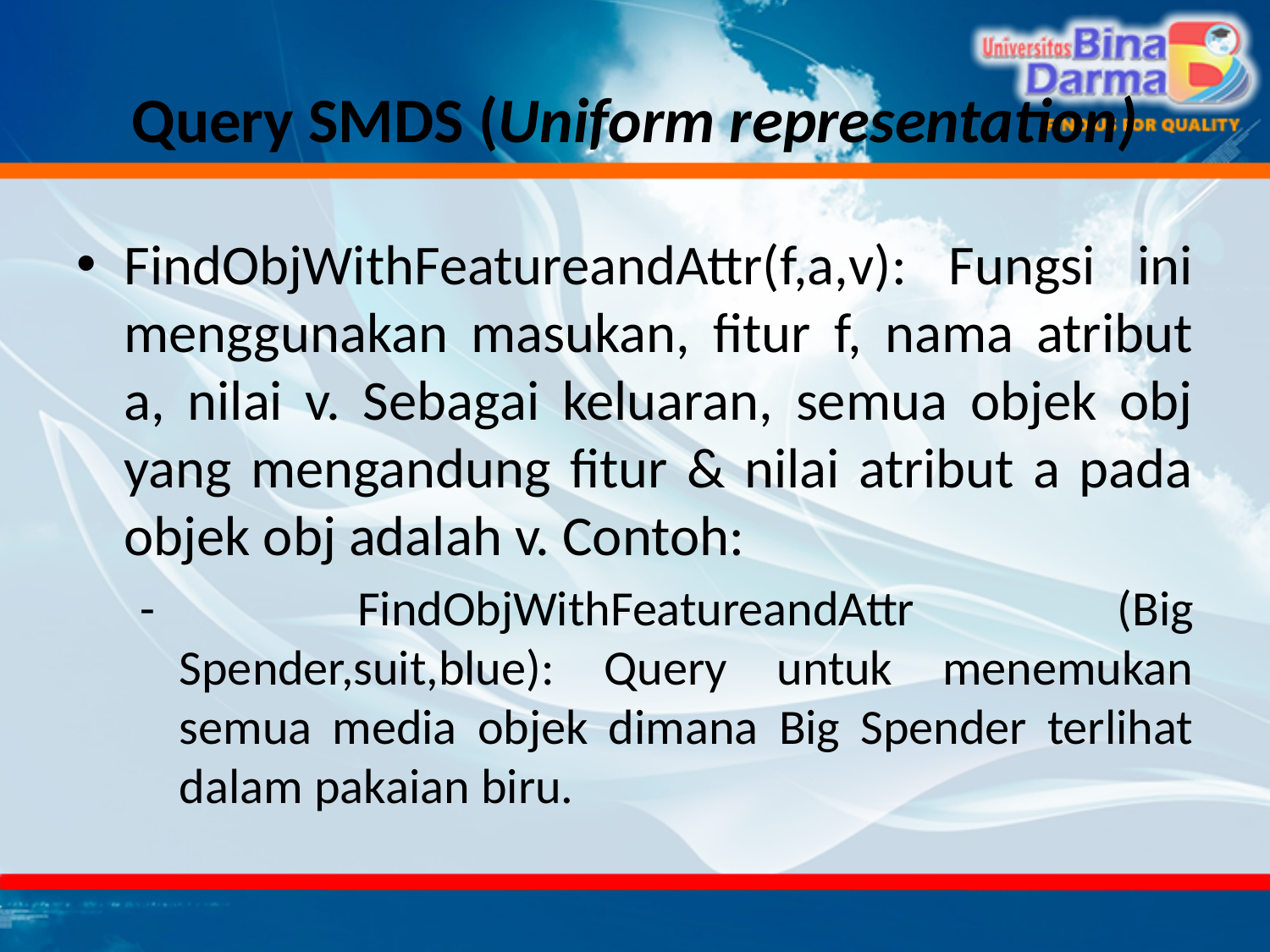

# Query SMDS (Uniform representation)
FindObjWithFeatureandAttr(f,a,v): Fungsi ini menggunakan masukan, fitur f, nama atribut a, nilai v. Sebagai keluaran, semua objek obj yang mengandung fitur & nilai atribut a pada objek obj adalah v. Contoh:
- FindObjWithFeatureandAttr (Big Spender,suit,blue): Query untuk menemukan semua media objek dimana Big Spender terlihat dalam pakaian biru.